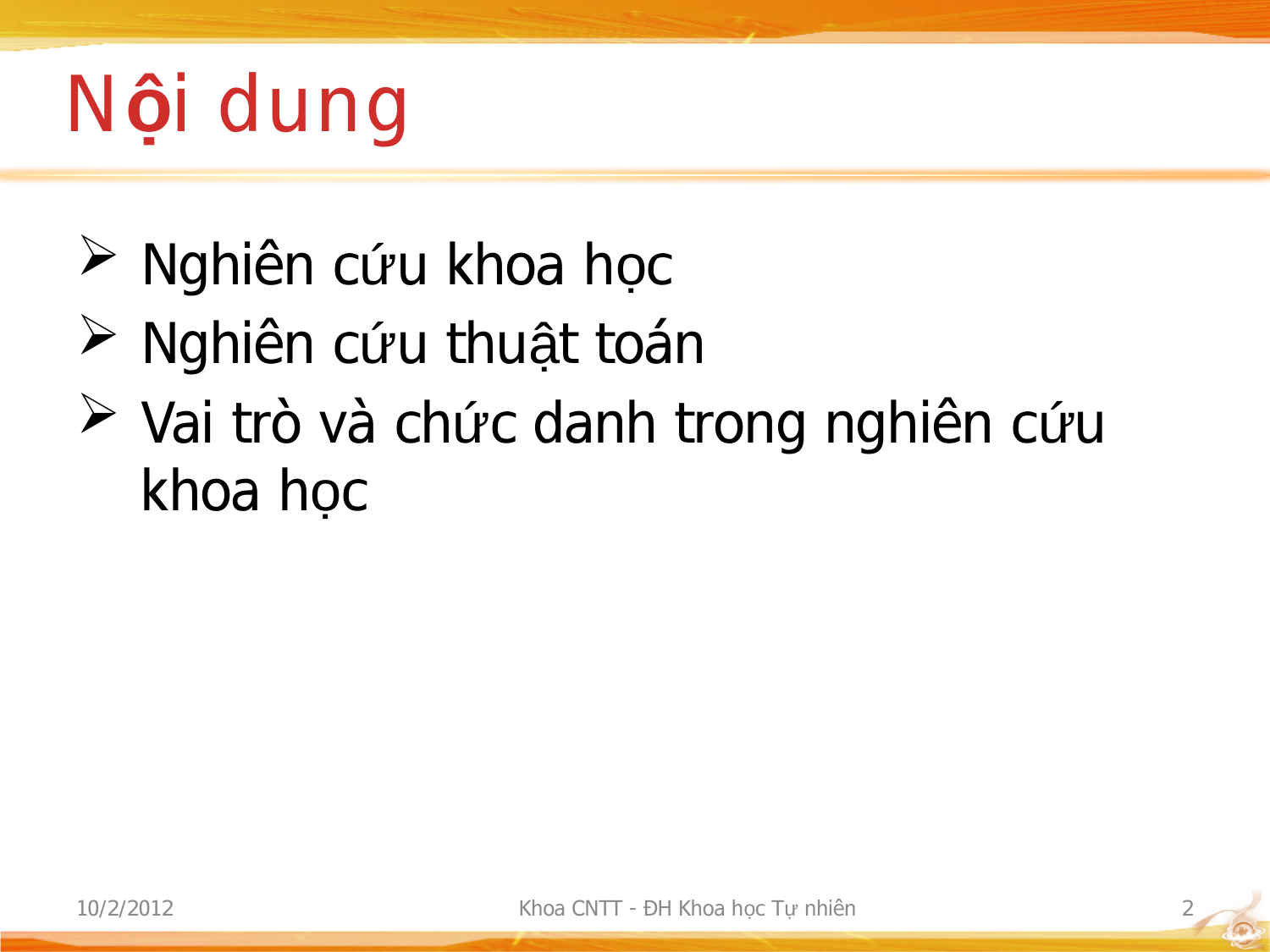

# Nội dung
 Nghiên cứu khoa học
 Nghiên cứu thuật toán
 Vai trò và chức danh trong nghiên cứu
 khoa học

10/2/2012
Khoa CNTT - ĐH Khoa học Tự nhiên
2